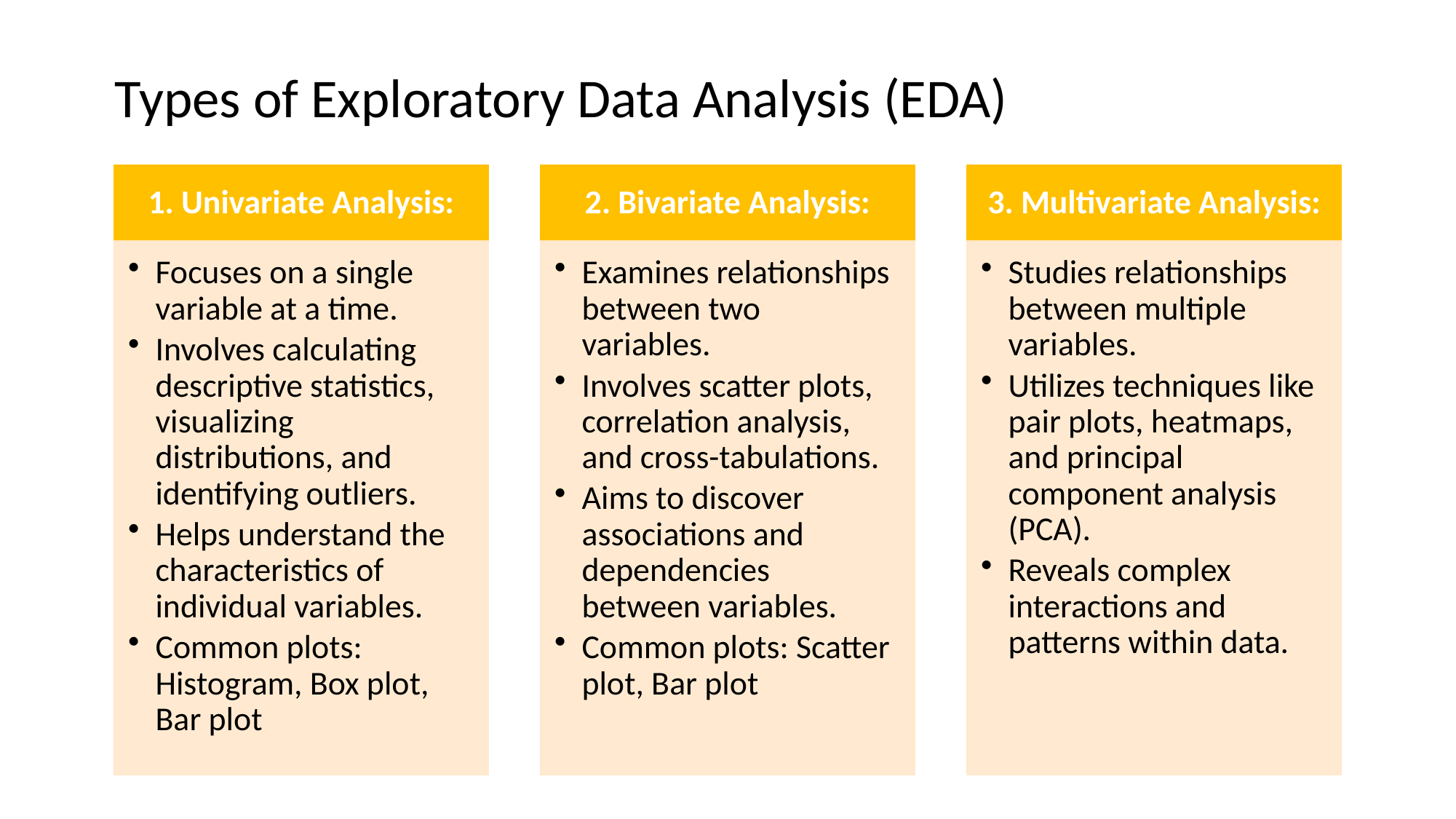

# Types of Exploratory Data Analysis (EDA)
1. Univariate Analysis:
Focuses on a single variable at a time.
Involves calculating descriptive statistics, visualizing distributions, and identifying outliers.
Helps understand the characteristics of individual variables.
Common plots: Histogram, Box plot, Bar plot
2. Bivariate Analysis:
Examines relationships between two variables.
Involves scatter plots, correlation analysis, and cross-tabulations.
Aims to discover associations and dependencies between variables.
Common plots: Scatter plot, Bar plot
3. Multivariate Analysis:
Studies relationships between multiple variables.
Utilizes techniques like pair plots, heatmaps, and principal component analysis (PCA).
Reveals complex interactions and patterns within data.